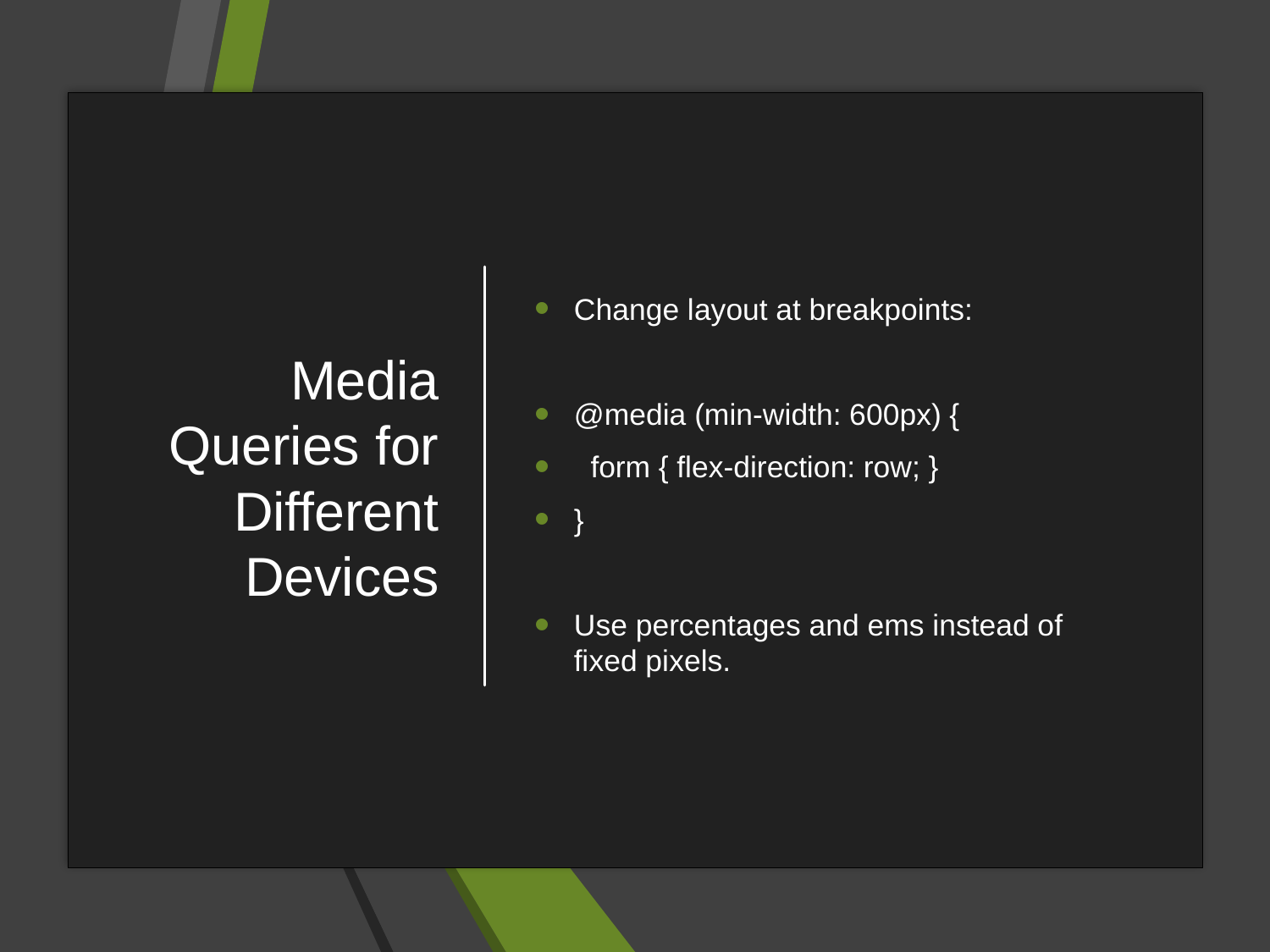

# Media Queries for Different Devices
Change layout at breakpoints:

@media (min-width: 600px) {
  form { flex-direction: row; }
}

Use percentages and ems instead of fixed pixels.